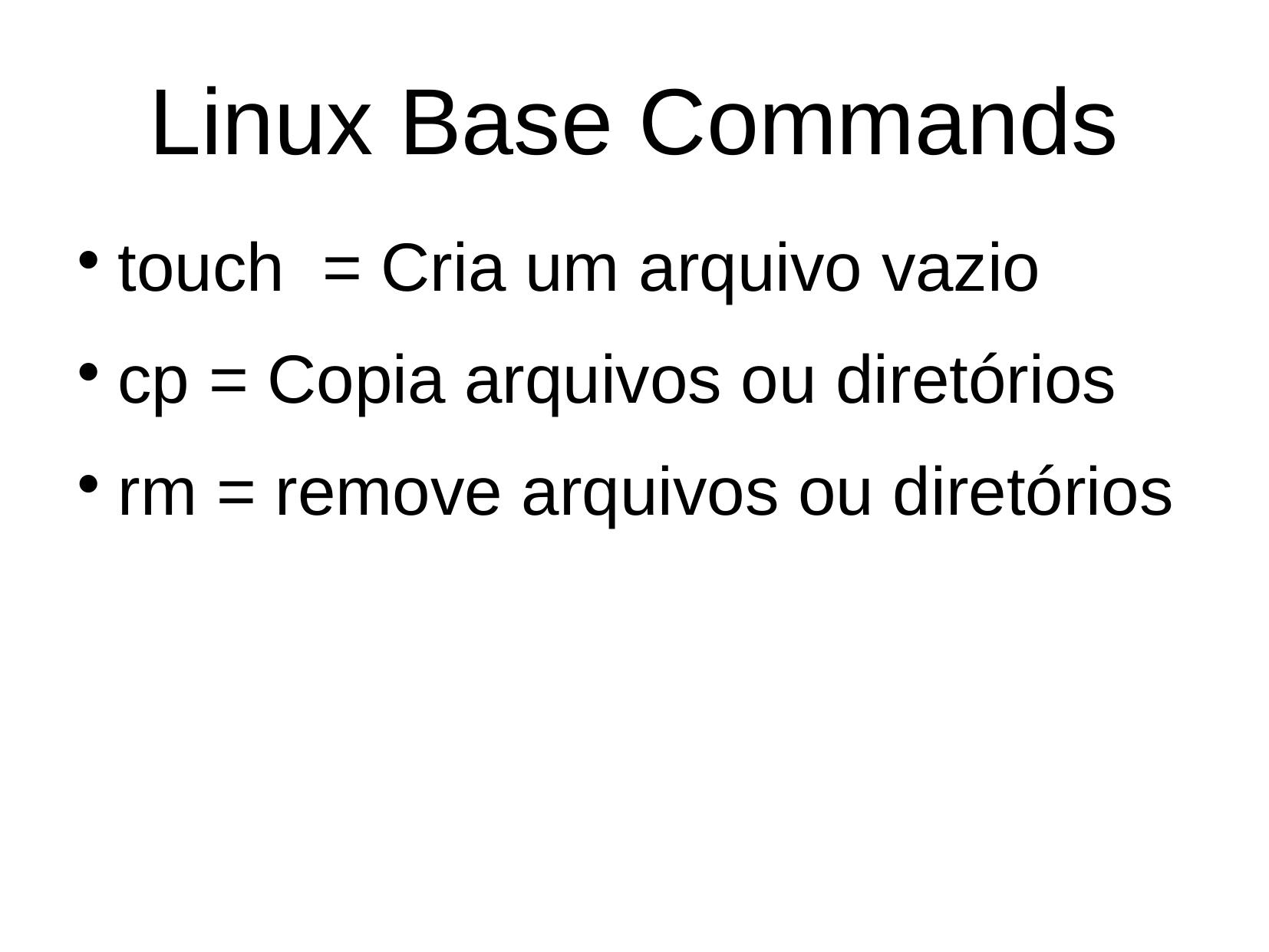

Linux Base Commands
touch  = Cria um arquivo vazio
cp = Copia arquivos ou diretórios
rm = remove arquivos ou diretórios